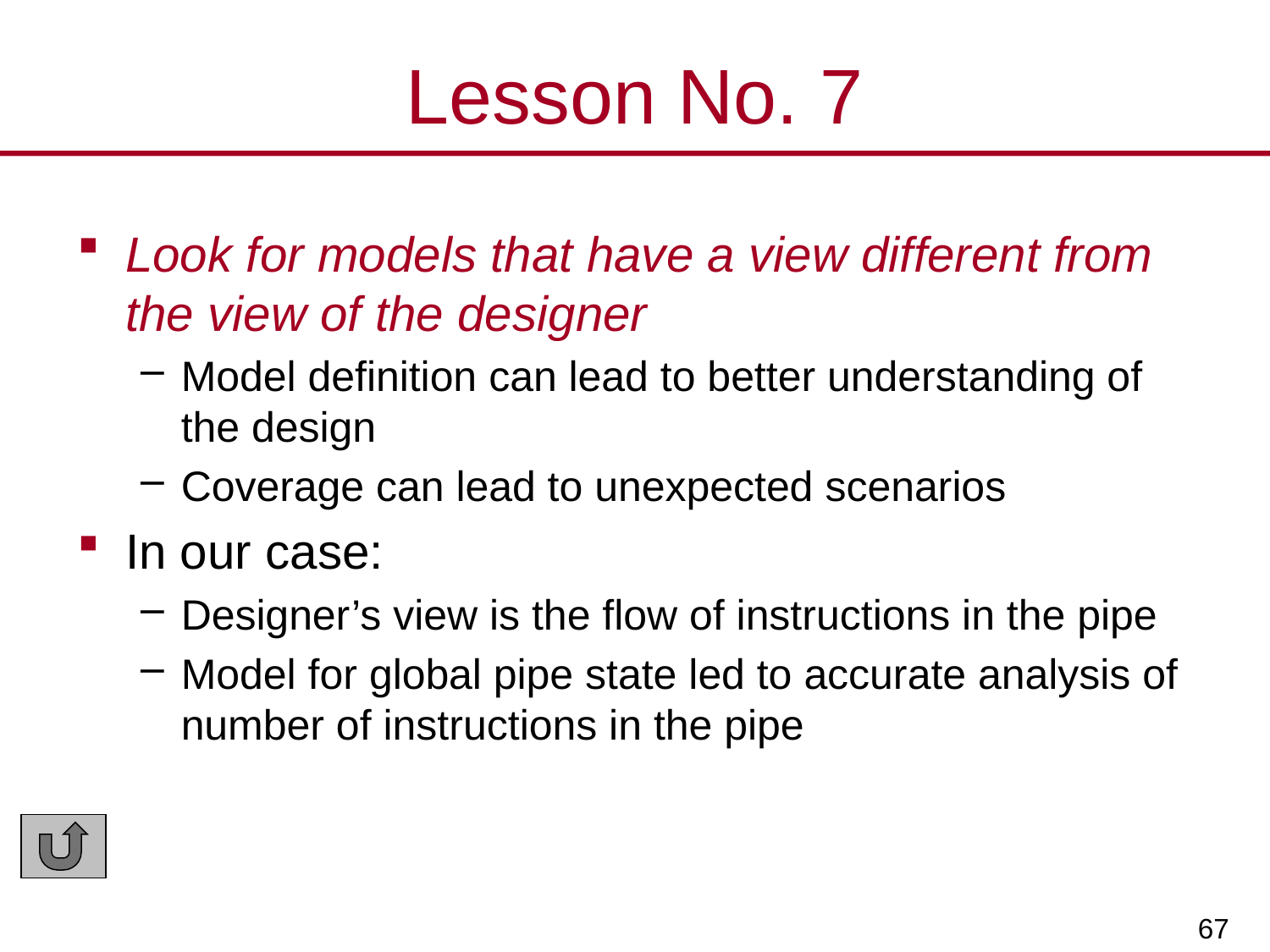

# Lesson No. 7
Look for models that have a view different from the view of the designer
Model definition can lead to better understanding of the design
Coverage can lead to unexpected scenarios
In our case:
Designer’s view is the flow of instructions in the pipe
Model for global pipe state led to accurate analysis of number of instructions in the pipe